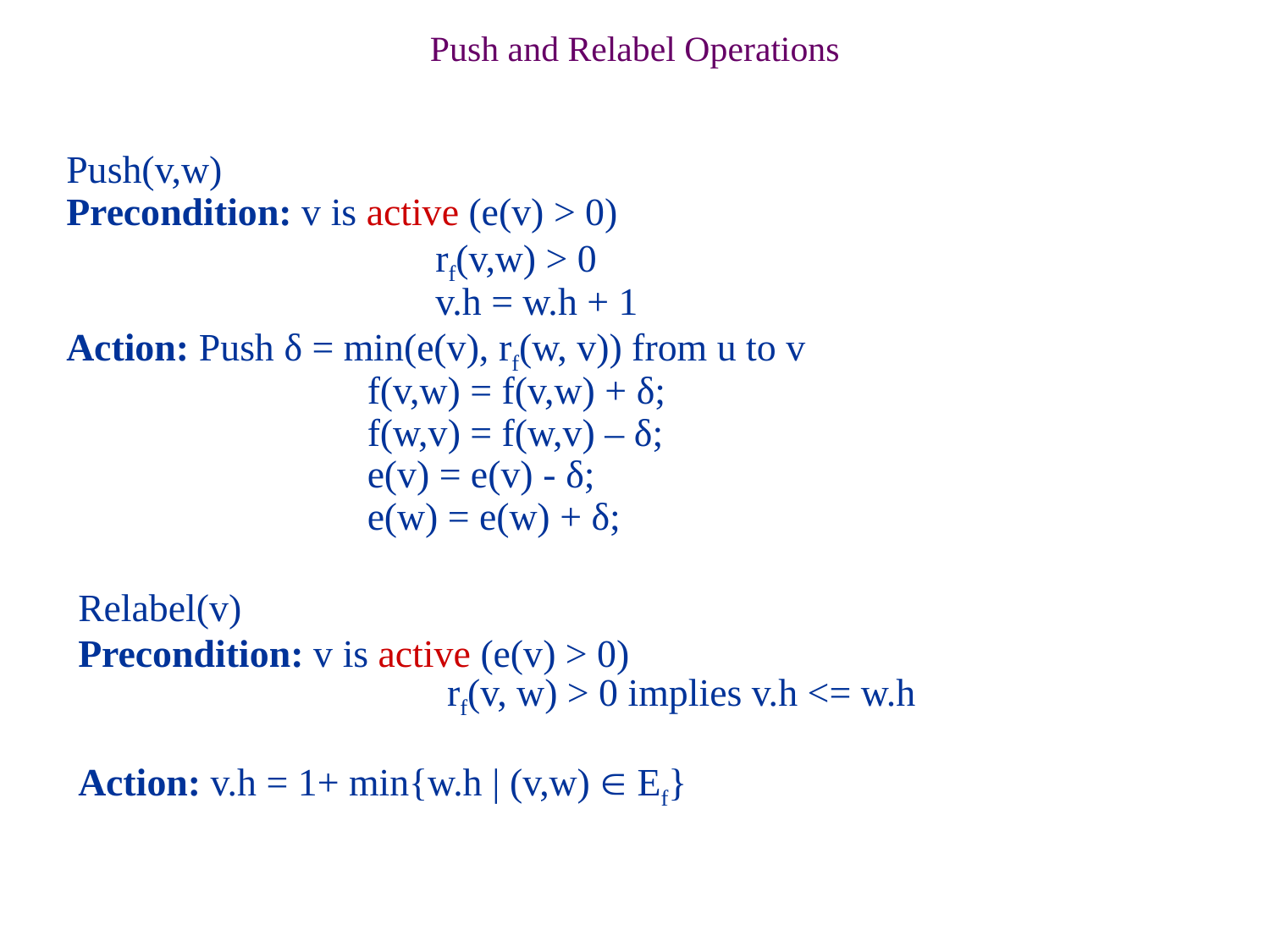

Push and Relabel Operations
Push(v,w)
Precondition: v is active (e(v) > 0)
			       rf(v,w) > 0
			       v.h = w.h + 1
Action: Push δ = min(e(v), rf(w, v)) from u to v
			f(v,w) = f(v,w) + δ;
			f(w,v) = f(w,v) – δ;
			e(v) = e(v) - δ;
			e(w) = e(w) + δ;
Relabel(v)
Precondition: v is active (e(v) > 0)
			       rf(v, w) > 0 implies v.h <= w.h

Action: v.h = 1+ min{w.h | (v,w) ∈ Ef}